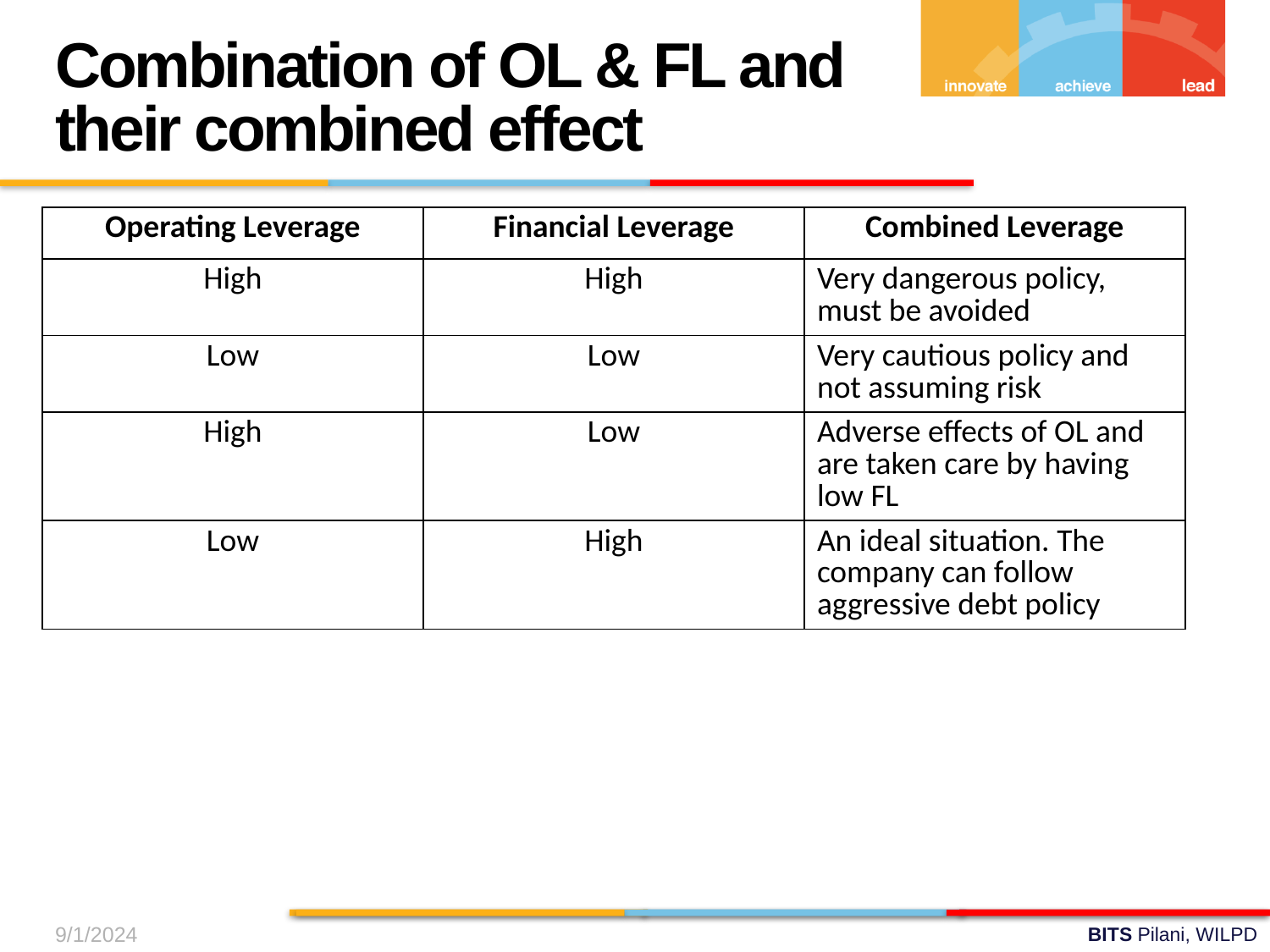

Combination of OL & FL and their combined effect
| Operating Leverage | Financial Leverage | Combined Leverage |
| --- | --- | --- |
| High | High | Very dangerous policy, must be avoided |
| Low | Low | Very cautious policy and not assuming risk |
| High | Low | Adverse effects of OL and are taken care by having low FL |
| Low | High | An ideal situation. The company can follow aggressive debt policy |
9/1/2024